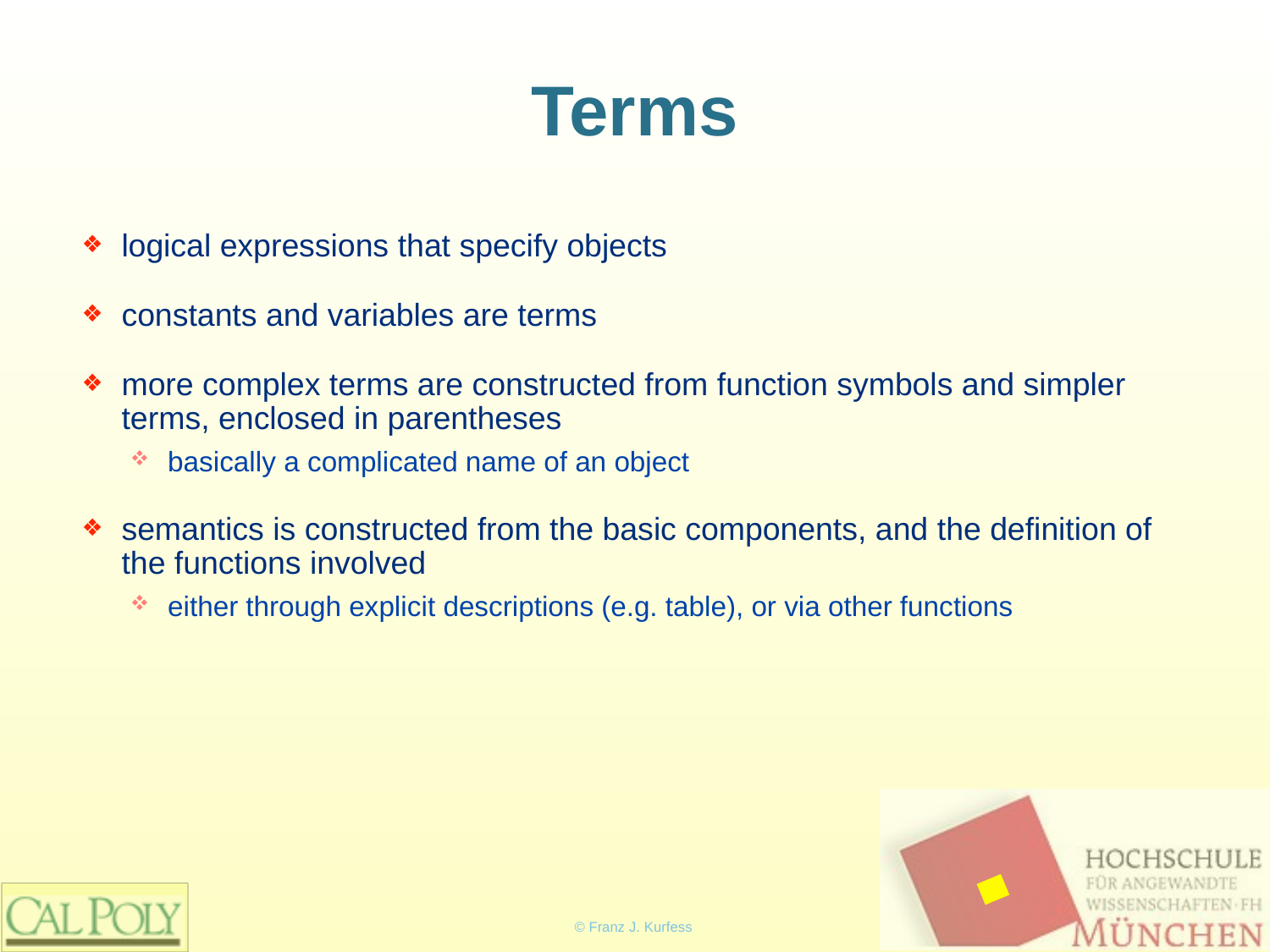

# Terms
logical expressions that specify objects
constants and variables are terms
more complex terms are constructed from function symbols and simpler terms, enclosed in parentheses
basically a complicated name of an object
semantics is constructed from the basic components, and the definition of the functions involved
either through explicit descriptions (e.g. table), or via other functions
61